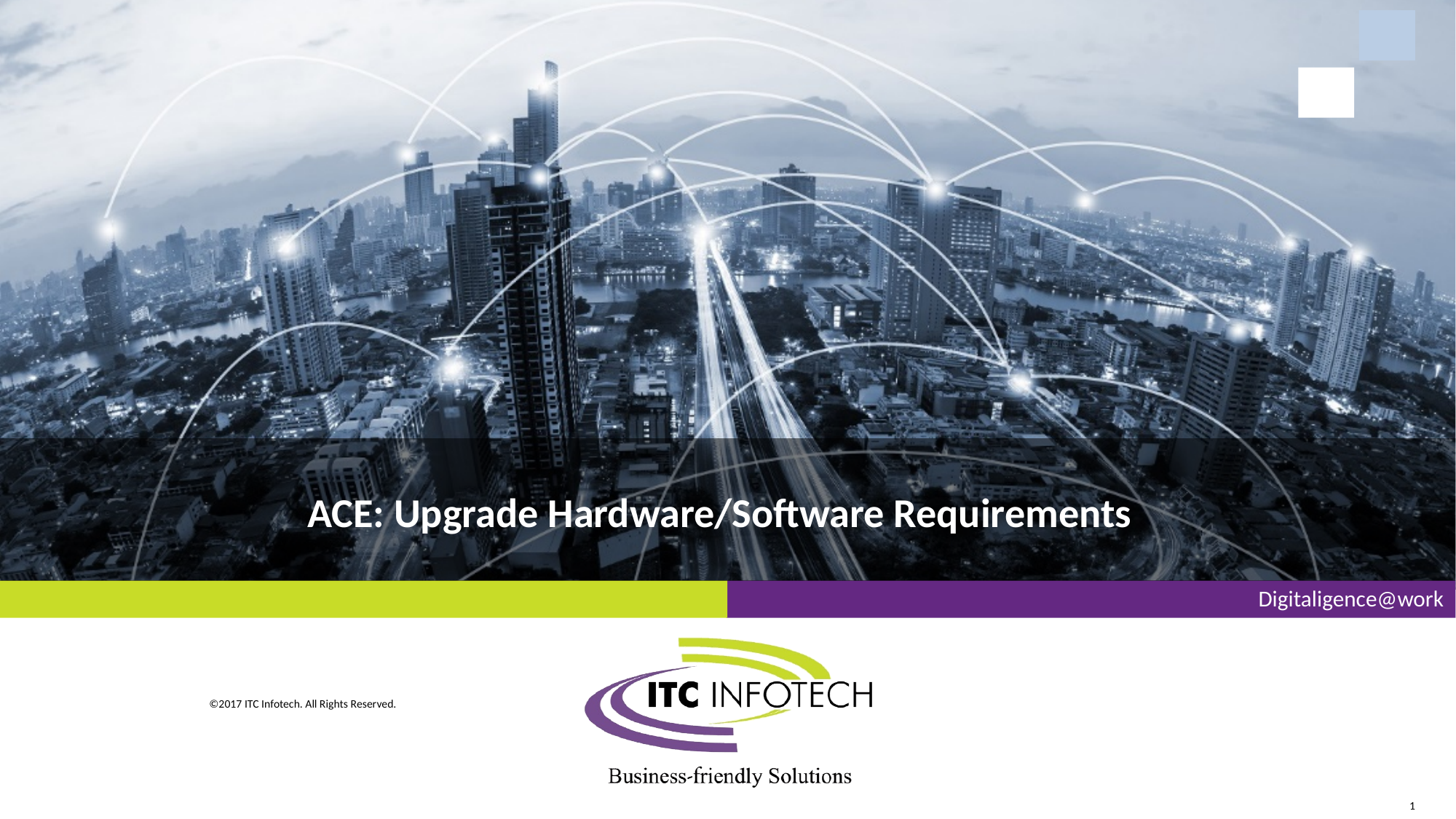

# ACE: Upgrade Hardware/Software Requirements
©2017 ITC Infotech. All Rights Reserved.
1